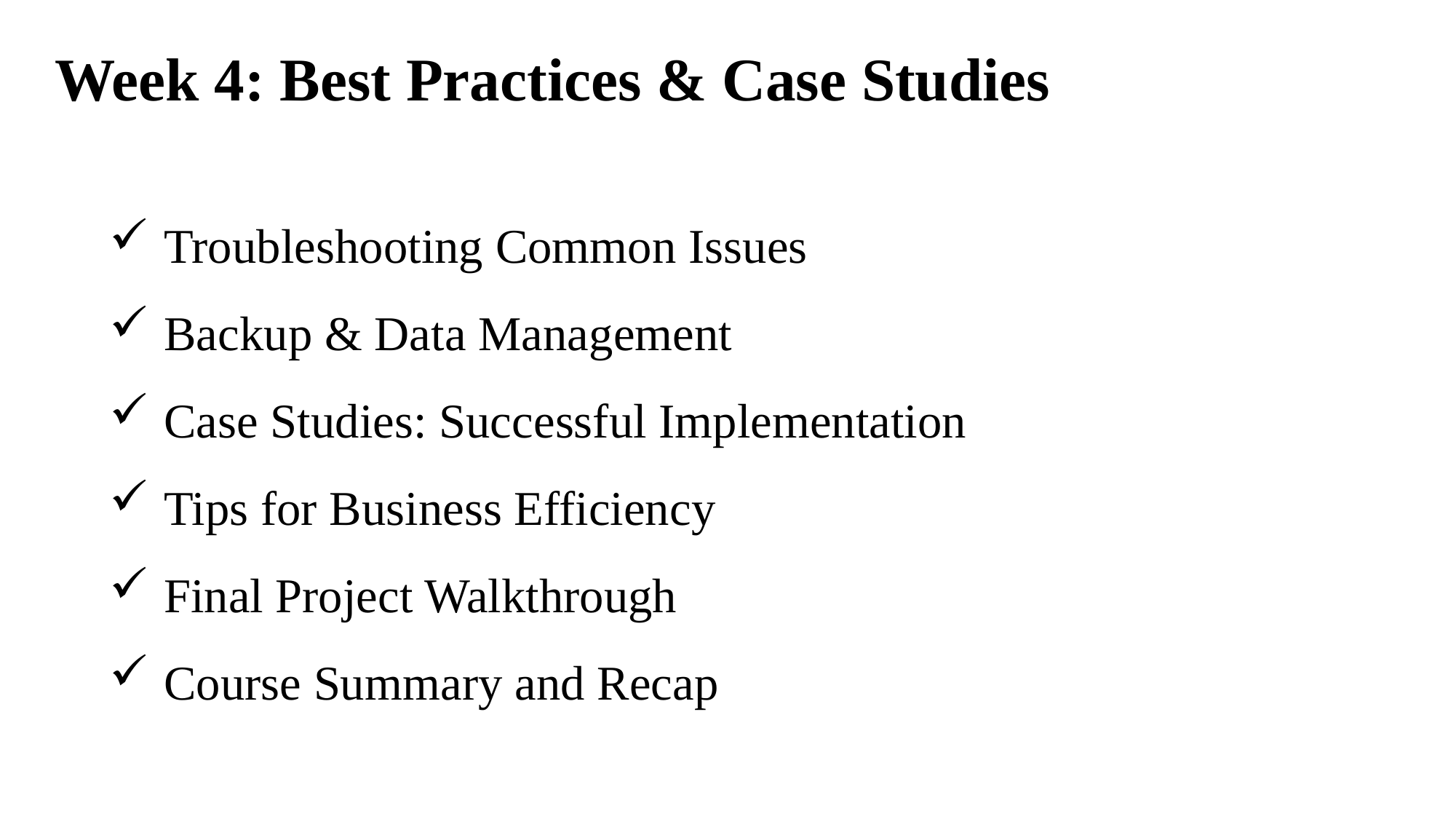

Week 4: Best Practices & Case Studies

Troubleshooting Common Issues
Backup & Data Management
Case Studies: Successful Implementation
Tips for Business Efficiency
Final Project Walkthrough
Course Summary and Recap